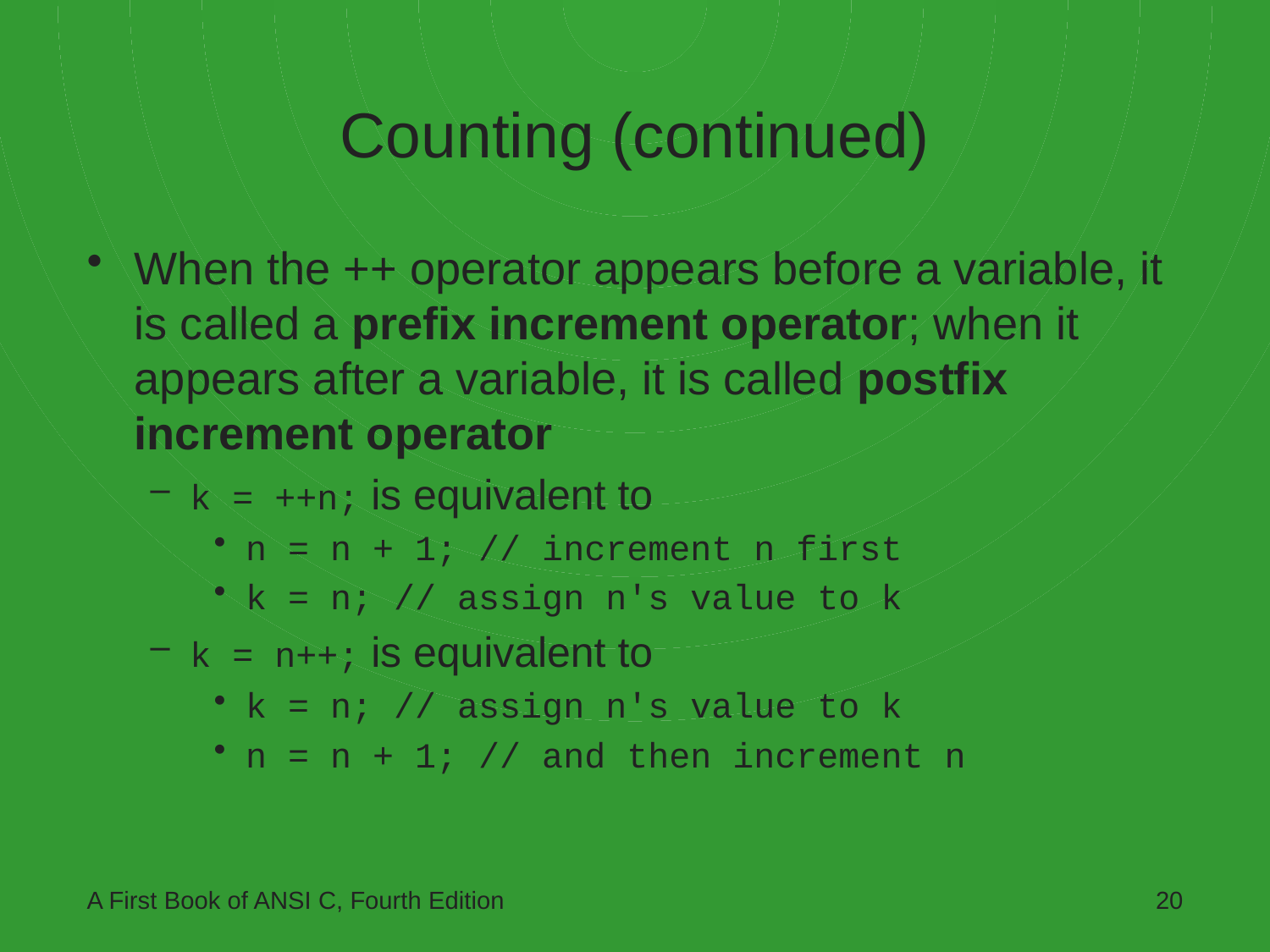

# Counting (continued)
When the ++ operator appears before a variable, it is called a prefix increment operator; when it appears after a variable, it is called postfix increment operator
k = ++n; is equivalent to
n = n + 1; // increment n first
k = n; // assign n's value to k
k = n++; is equivalent to
k = n; // assign n's value to k
n = n + 1; // and then increment n
A First Book of ANSI C, Fourth Edition
20